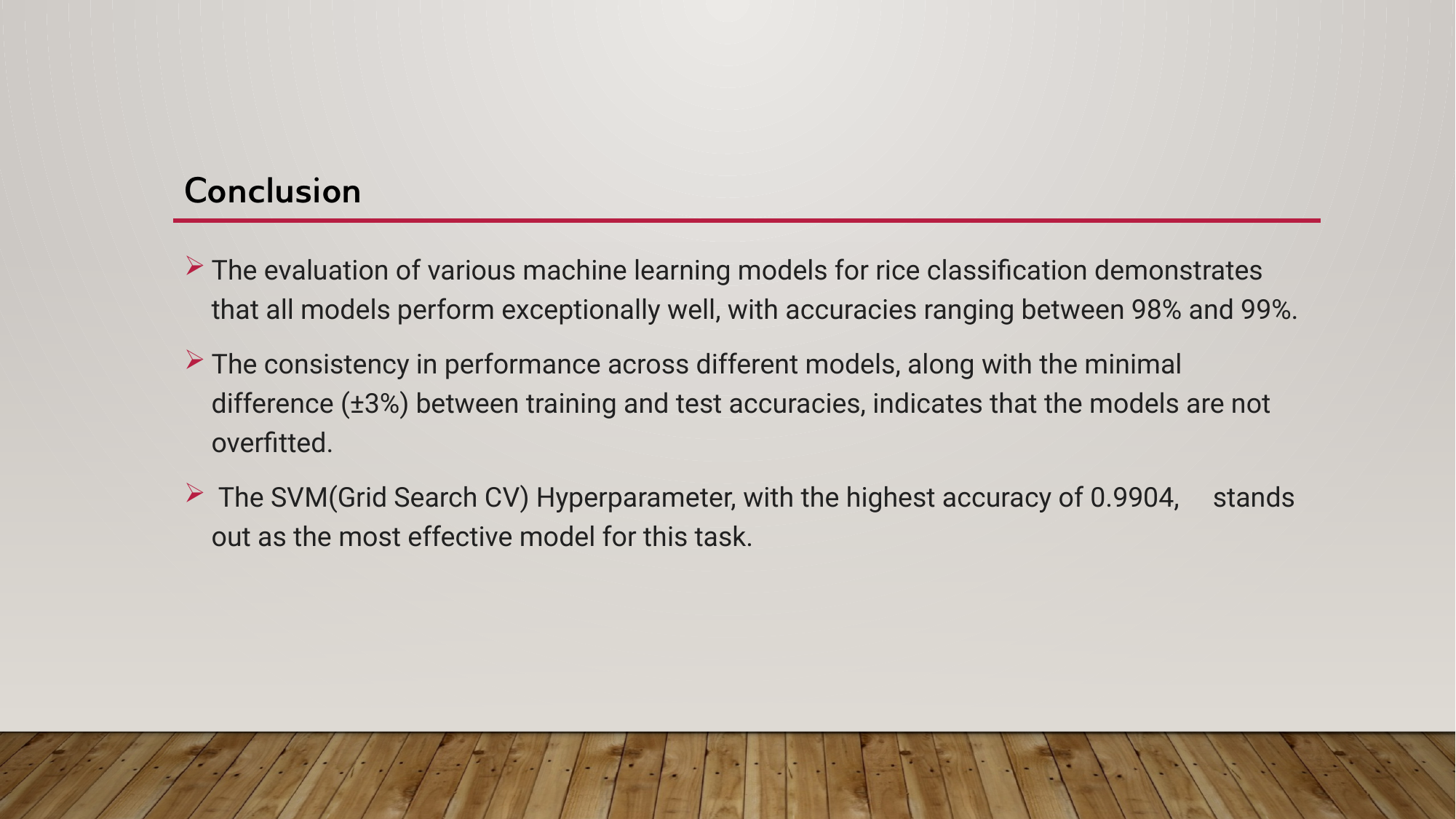

# Conclusion
The evaluation of various machine learning models for rice classification demonstrates that all models perform exceptionally well, with accuracies ranging between 98% and 99%.
The consistency in performance across different models, along with the minimal difference (±3%) between training and test accuracies, indicates that the models are not overfitted.
 The SVM(Grid Search CV) Hyperparameter, with the highest accuracy of 0.9904,     stands out as the most effective model for this task.